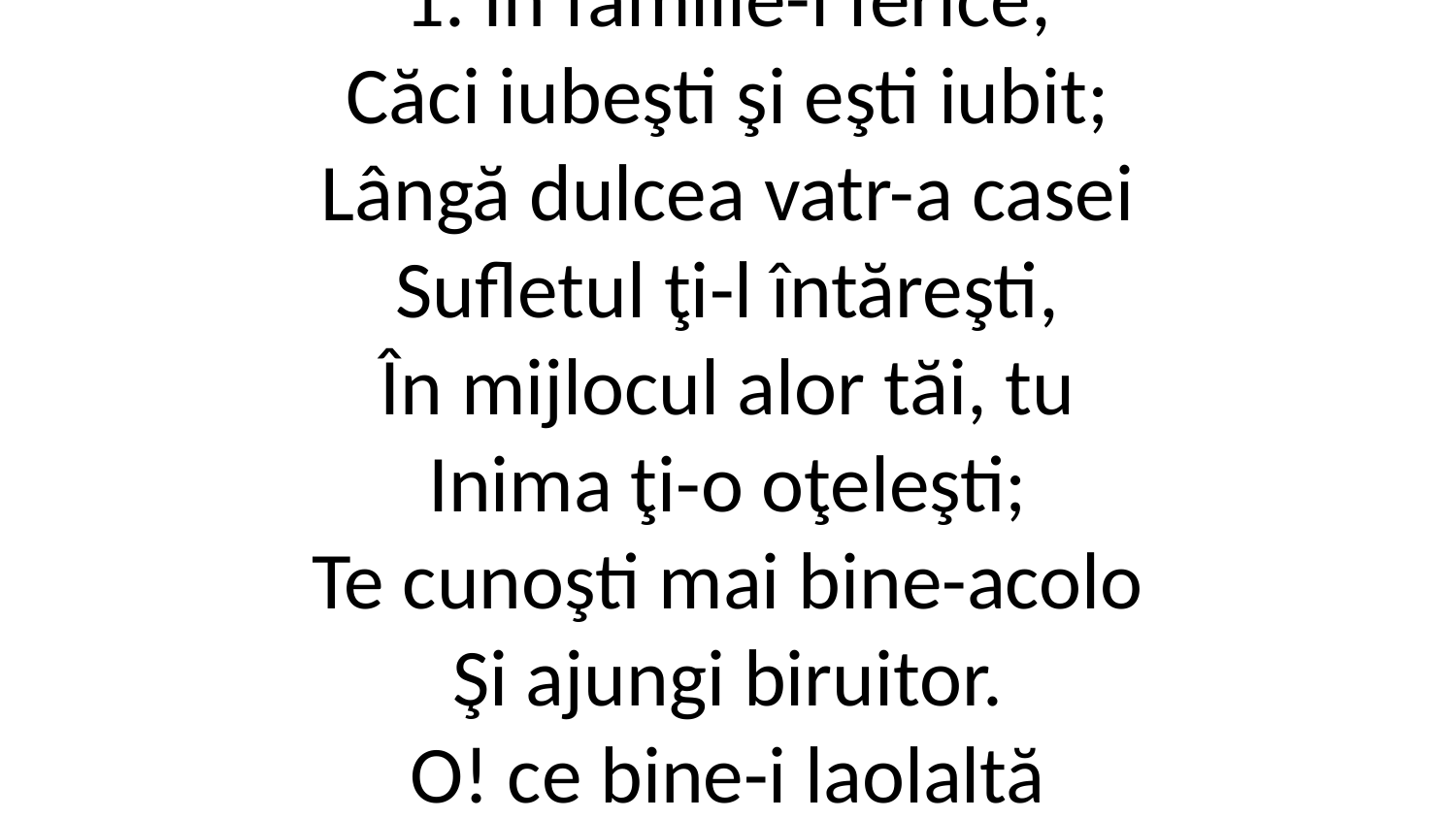

1. În familie-i ferice,
Căci iubeşti şi eşti iubit;
Lângă dulcea vatr-a casei
Sufletul ţi-l întăreşti,
În mijlocul alor tăi, tu
Inima ţi-o oţeleşti;
Te cunoşti mai bine-acolo
Şi ajungi biruitor.
O! ce bine-i laolaltă
Cu acei ce îi iubeşti!